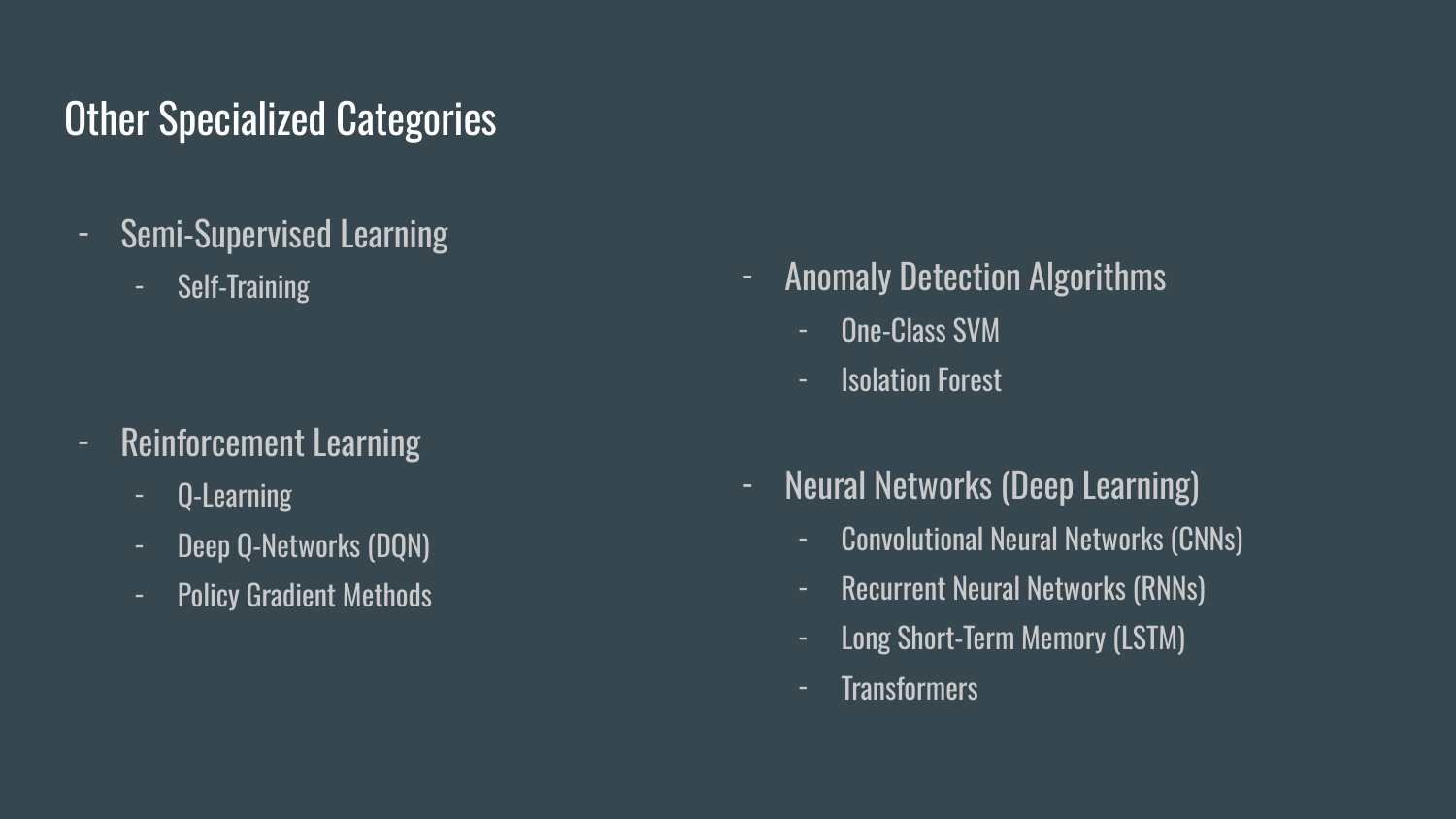

# Other Specialized Categories
Semi-Supervised Learning
Self-Training
Reinforcement Learning
Q-Learning
Deep Q-Networks (DQN)
Policy Gradient Methods

Anomaly Detection Algorithms
One-Class SVM
Isolation Forest
Neural Networks (Deep Learning)
Convolutional Neural Networks (CNNs)
Recurrent Neural Networks (RNNs)
Long Short-Term Memory (LSTM)
Transformers